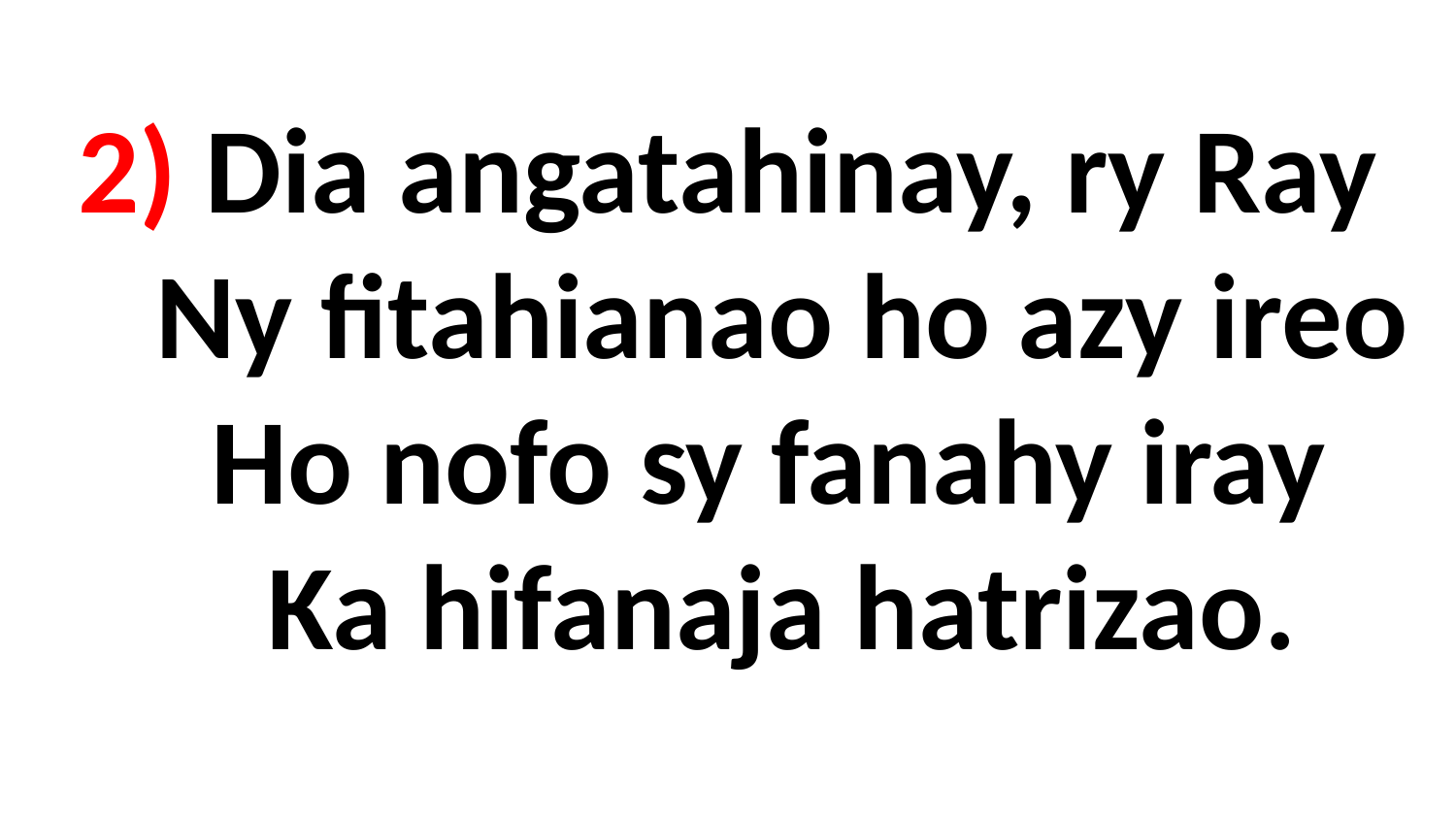

# 2) Dia angatahinay, ry Ray Ny fitahianao ho azy ireo Ho nofo sy fanahy iray Ka hifanaja hatrizao.